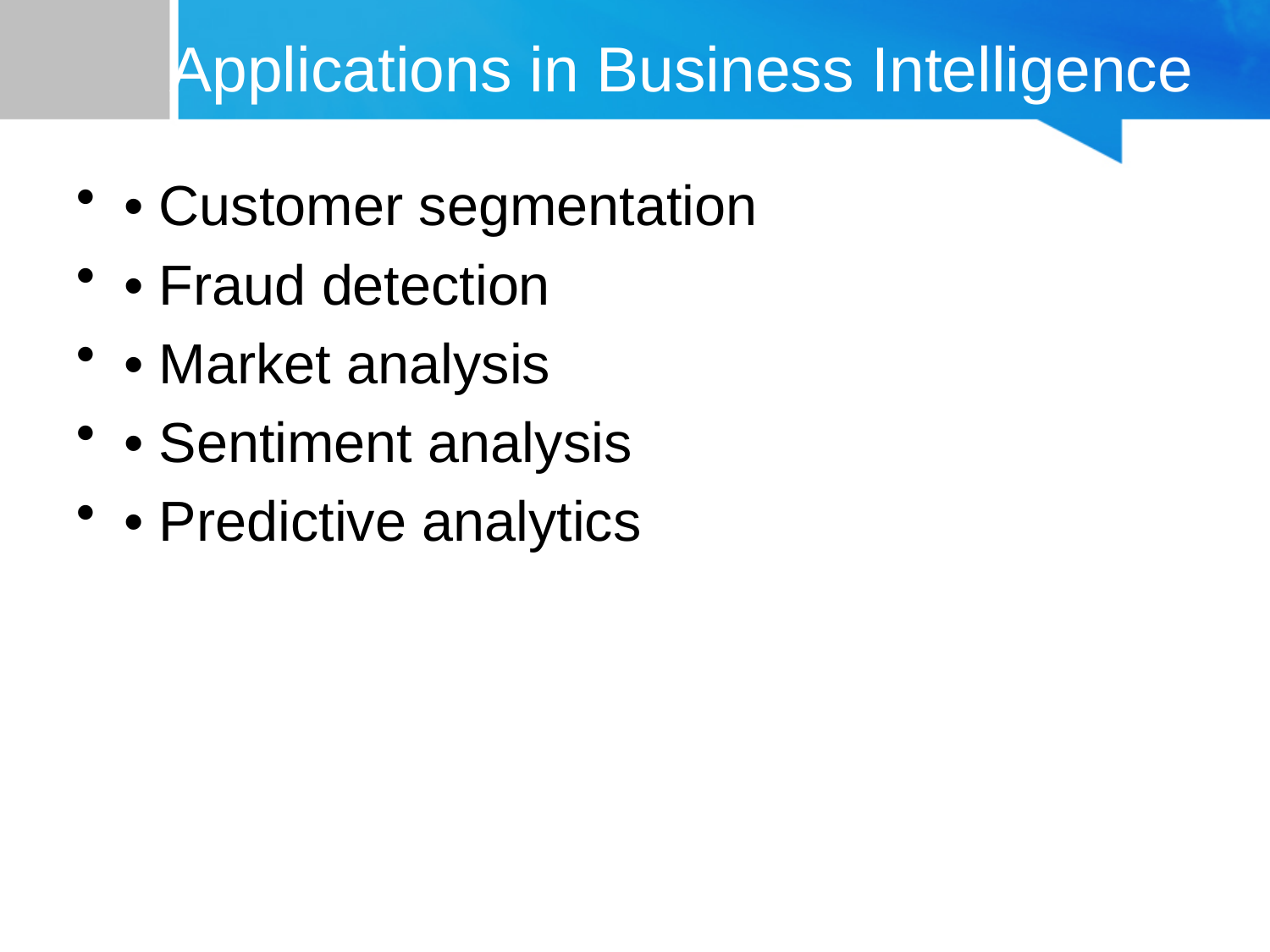

# Applications in Business Intelligence
• Customer segmentation
• Fraud detection
• Market analysis
• Sentiment analysis
• Predictive analytics